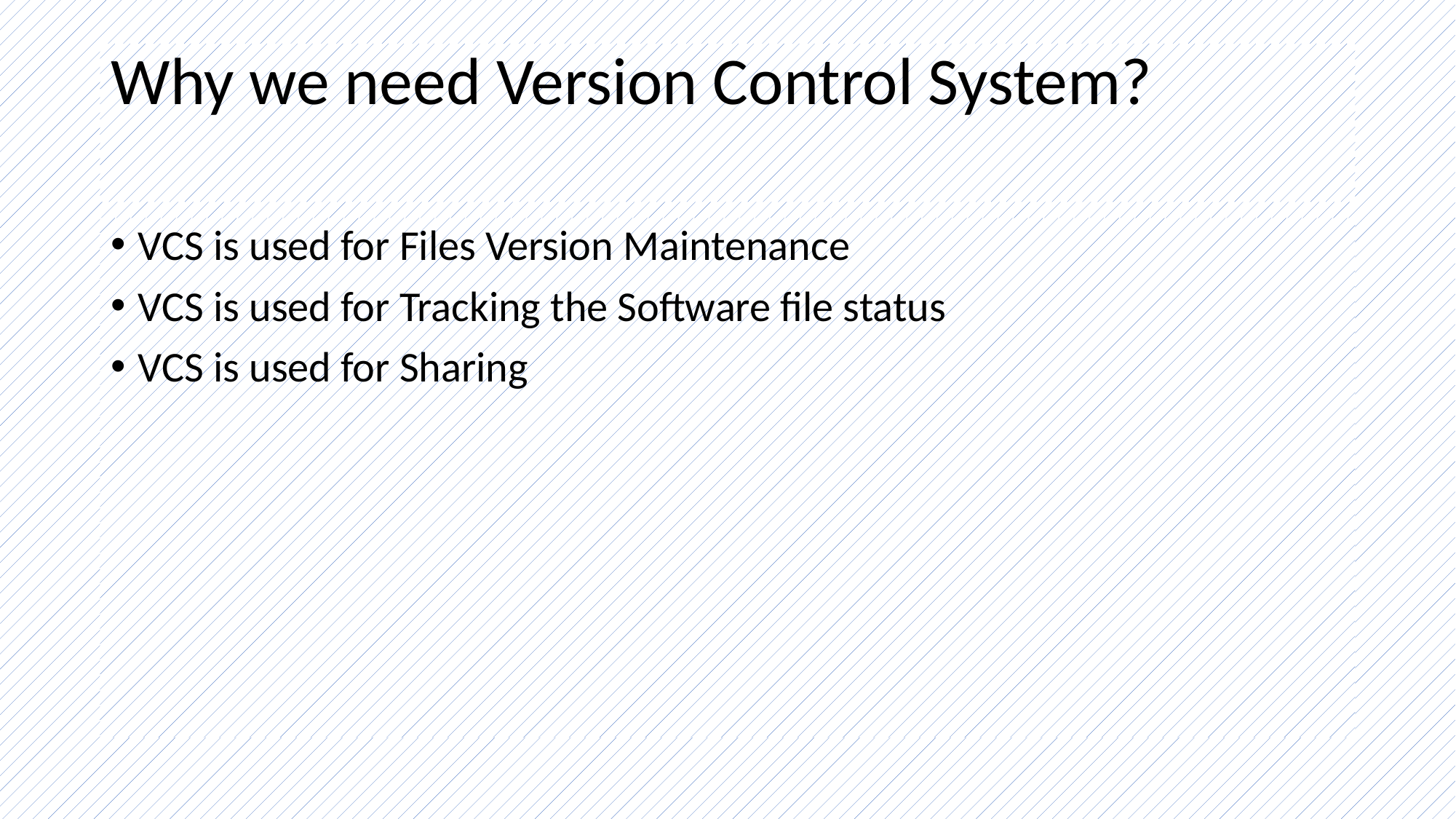

# Why we need Version Control System?
VCS is used for Files Version Maintenance
VCS is used for Tracking the Software file status
VCS is used for Sharing